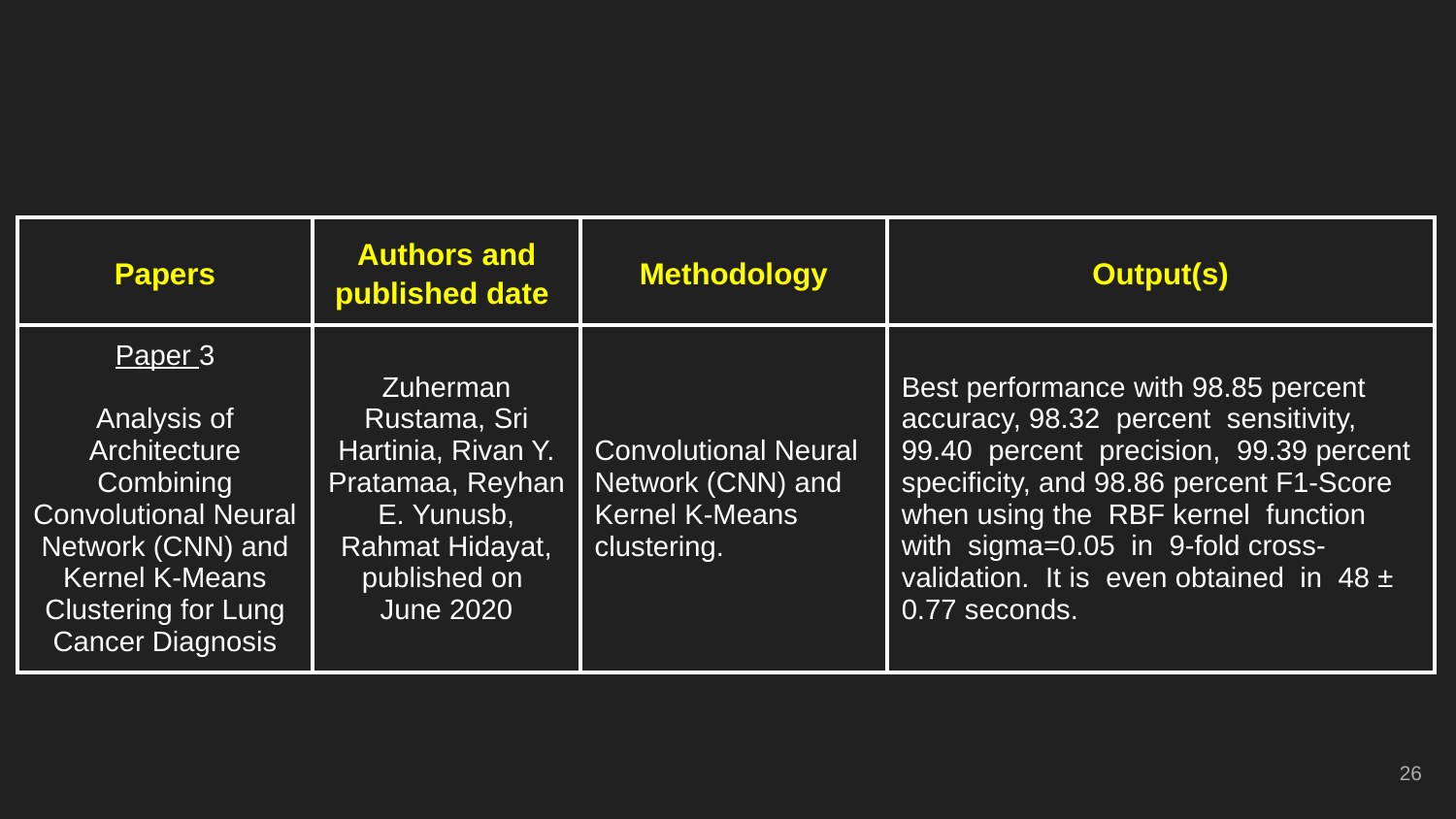

| Papers | Authors and published date | Methodology | Output(s) |
| --- | --- | --- | --- |
| Paper 3 Analysis of Architecture Combining Convolutional Neural Network (CNN) and Kernel K-Means Clustering for Lung Cancer Diagnosis | Zuherman Rustama, Sri Hartinia, Rivan Y. Pratamaa, Reyhan E. Yunusb, Rahmat Hidayat, published on June 2020 | Convolutional Neural Network (CNN) and Kernel K-Means clustering. | Best performance with 98.85 percent accuracy, 98.32 percent sensitivity, 99.40 percent precision, 99.39 percent specificity, and 98.86 percent F1-Score when using the RBF kernel function with sigma=0.05 in 9-fold cross-validation. It is even obtained in 48 ± 0.77 seconds. |
26